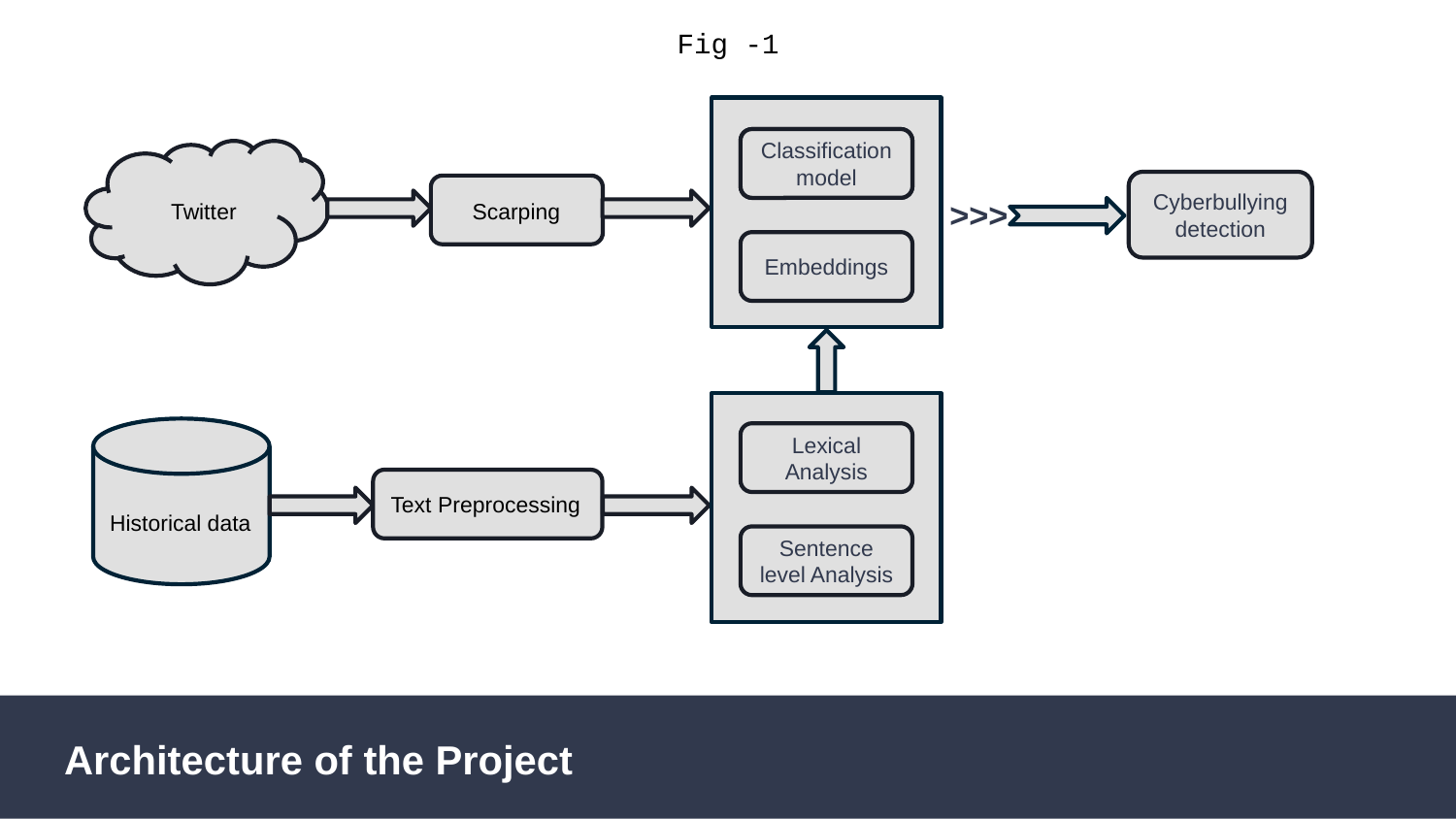

Fig -1

Classification model

Cyberbullying
detection

>>>
Twitter

Scarping

Embeddings

Lexical Analysis

Text Preprocessing

Historical data
Sentence level Analysis
Architecture of the Project